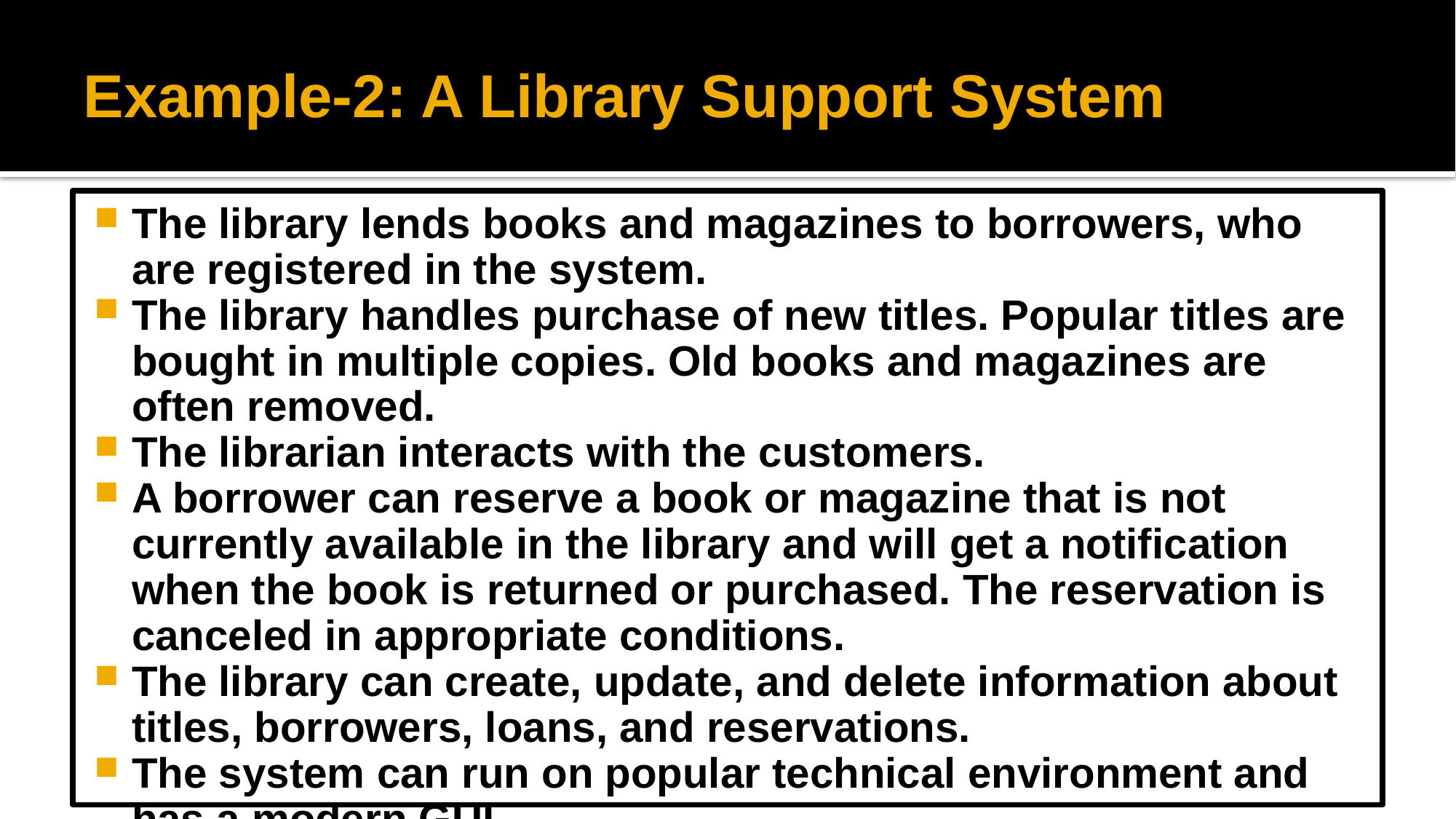

# Example-2: A Library Support System
The library lends books and magazines to borrowers, who are registered in the system.
The library handles purchase of new titles. Popular titles are bought in multiple copies. Old books and magazines are often removed.
The librarian interacts with the customers.
A borrower can reserve a book or magazine that is not currently available in the library and will get a notification when the book is returned or purchased. The reservation is canceled in appropriate conditions.
The library can create, update, and delete information about titles, borrowers, loans, and reservations.
The system can run on popular technical environment and has a modern GUI.